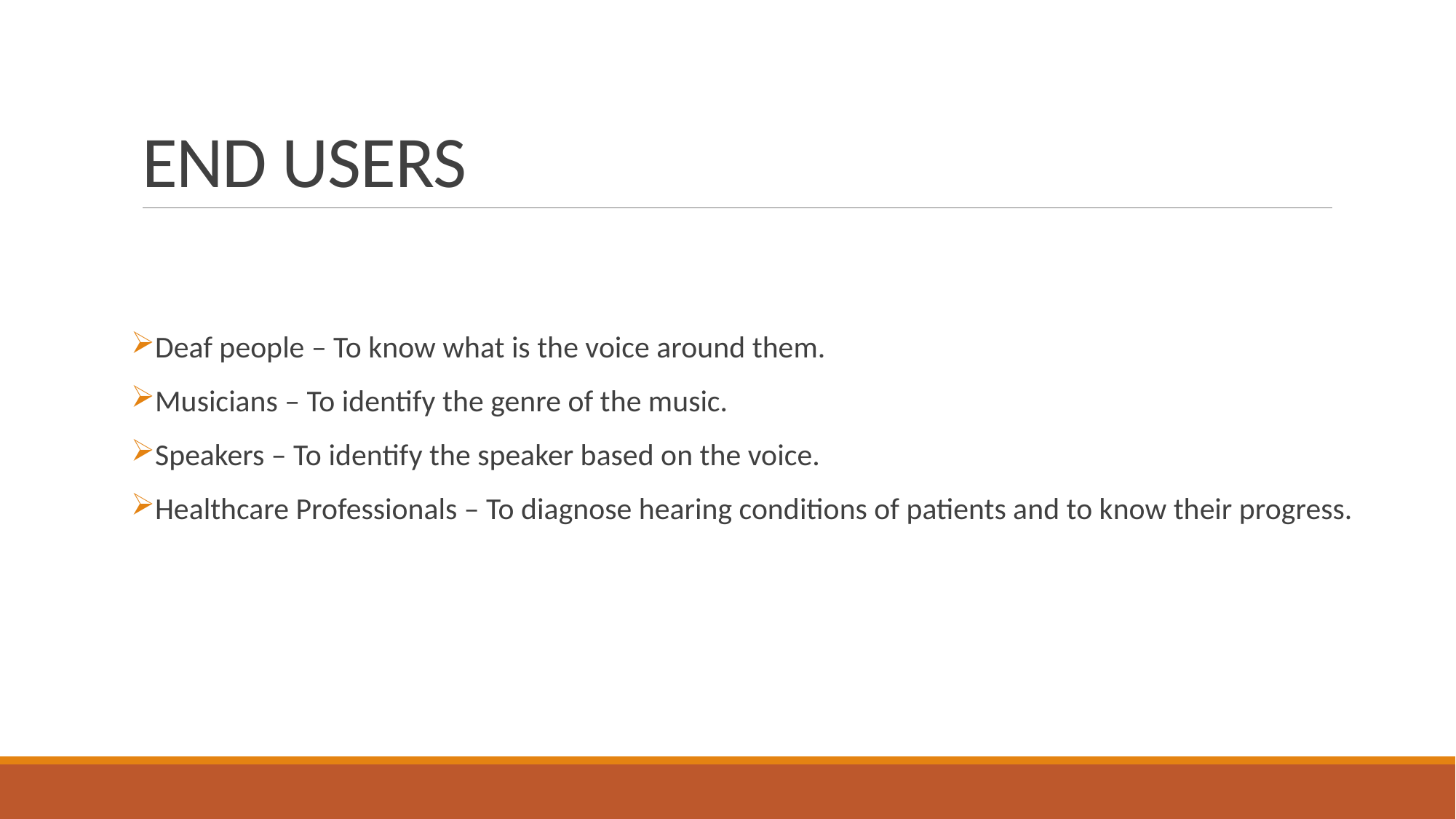

# END USERS
Deaf people – To know what is the voice around them.
Musicians – To identify the genre of the music.
Speakers – To identify the speaker based on the voice.
Healthcare Professionals – To diagnose hearing conditions of patients and to know their progress.